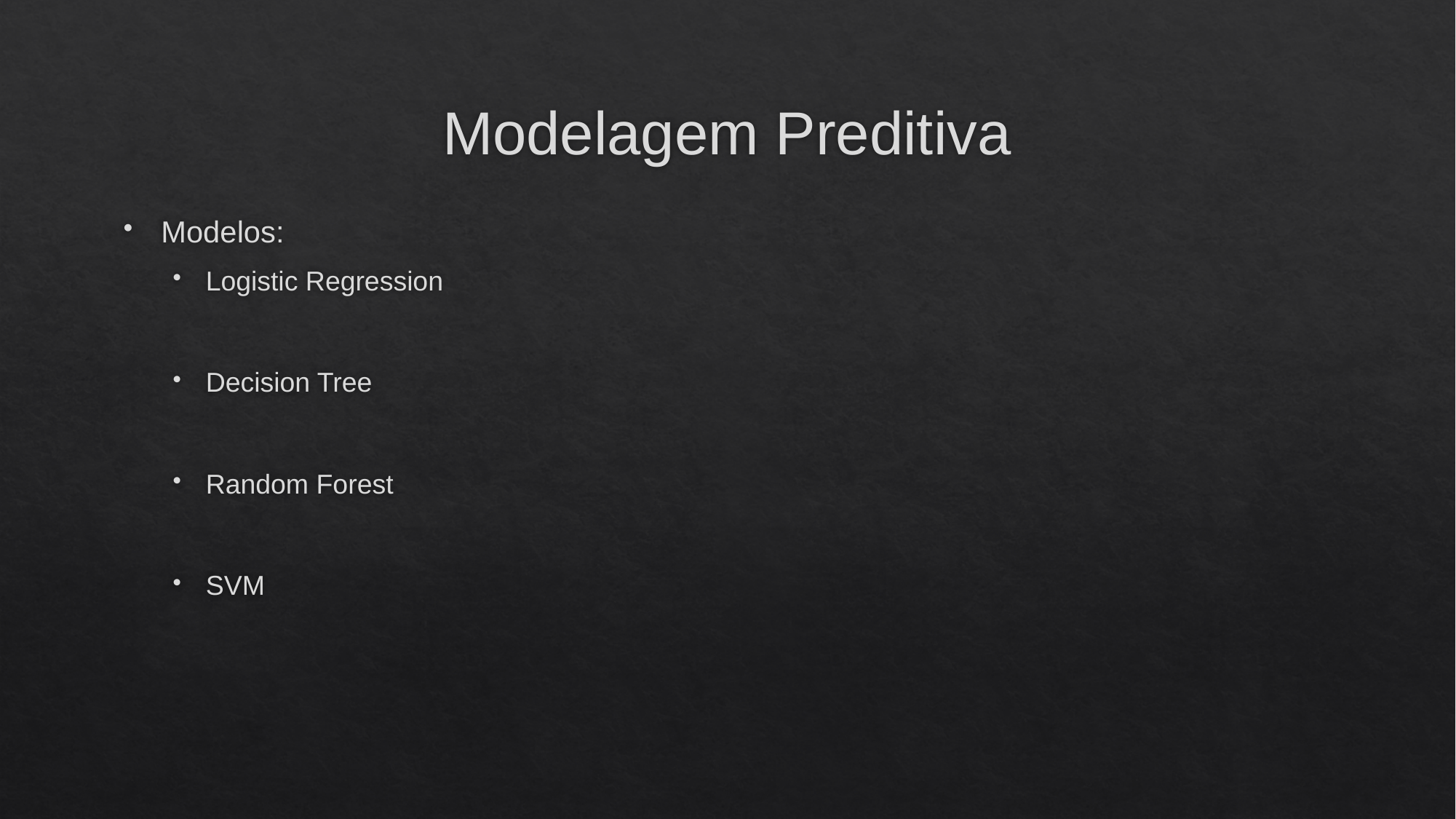

# Modelagem Preditiva
Modelos:
Logistic Regression

Decision Tree

Random Forest

SVM